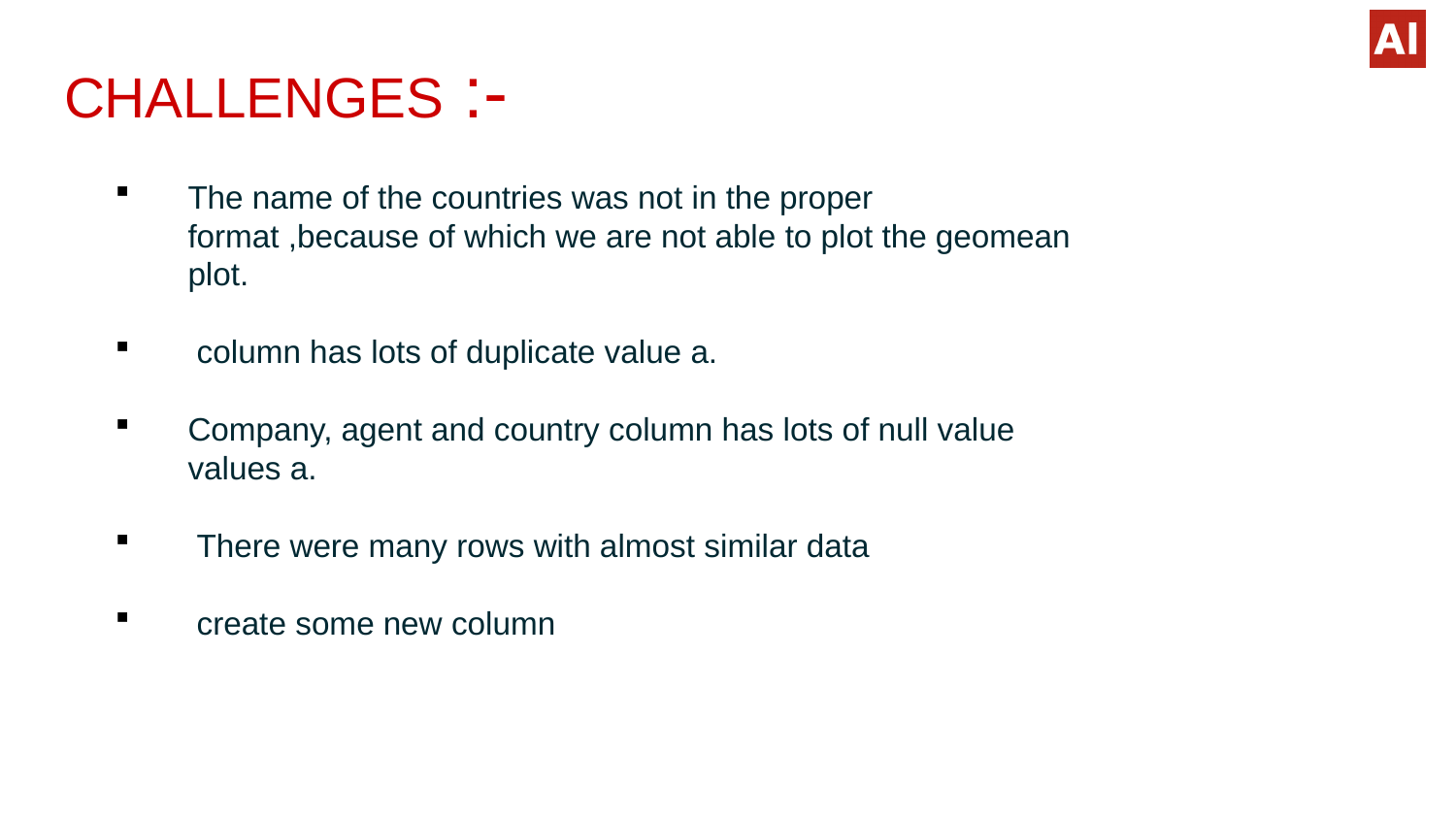

# CHALLENGES :-
The name of the countries was not in the proper format ,because of which we are not able to plot the geomean plot.

 column has lots of duplicate value a.

Company, agent and country column has lots of null value values a.

 There were many rows with almost similar data

 create some new column